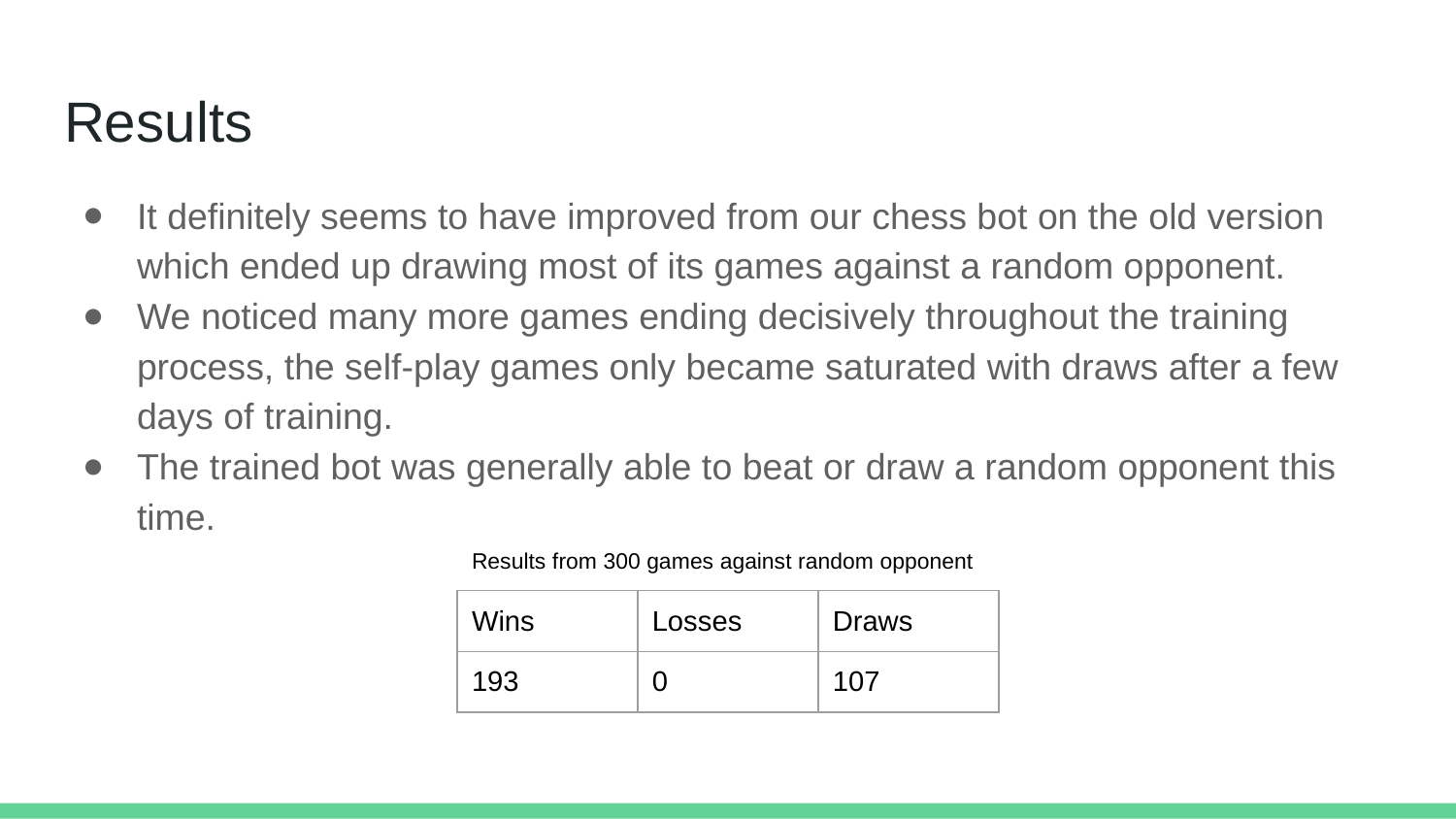

# Results
It definitely seems to have improved from our chess bot on the old version which ended up drawing most of its games against a random opponent.
We noticed many more games ending decisively throughout the training process, the self-play games only became saturated with draws after a few days of training.
The trained bot was generally able to beat or draw a random opponent this time.
Results from 300 games against random opponent
| Wins | Losses | Draws |
| --- | --- | --- |
| 193 | 0 | 107 |